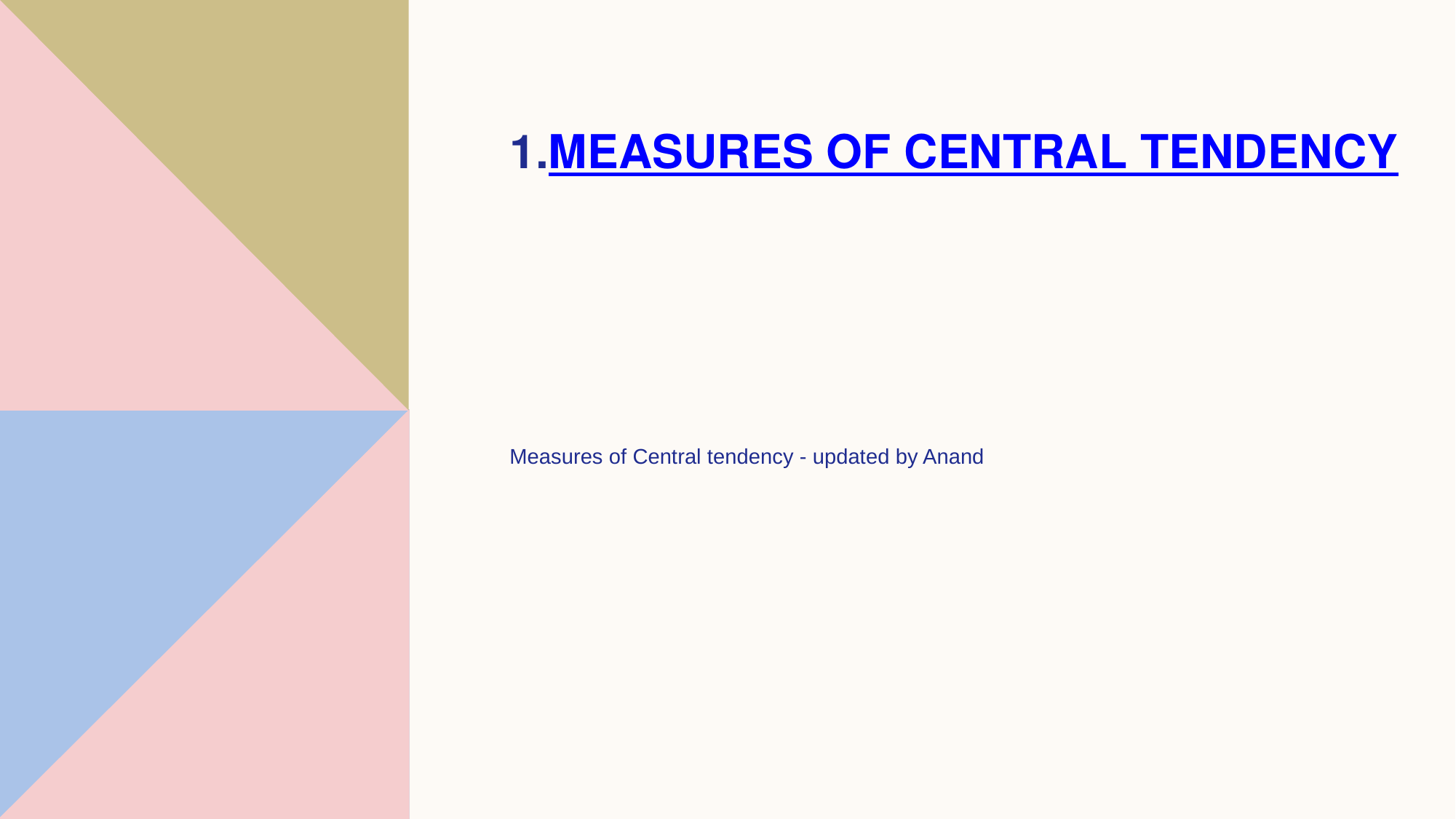

4
# Measures of Central Tendency
Measures of Central tendency - updated by Anand